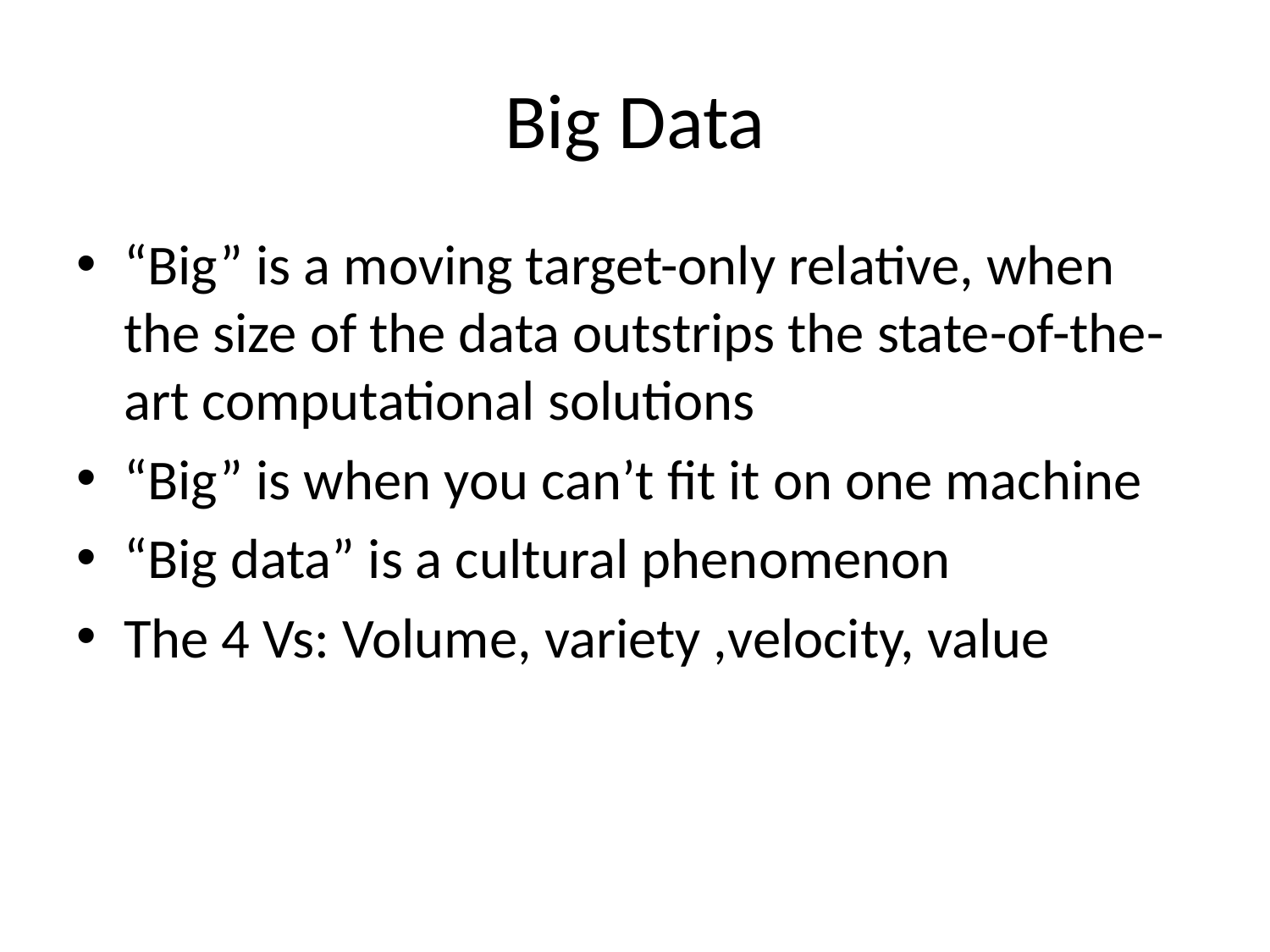

# Big Data
“Big” is a moving target-only relative, when the size of the data outstrips the state-of-the-art computational solutions
“Big” is when you can’t fit it on one machine
“Big data” is a cultural phenomenon
The 4 Vs: Volume, variety ,velocity, value